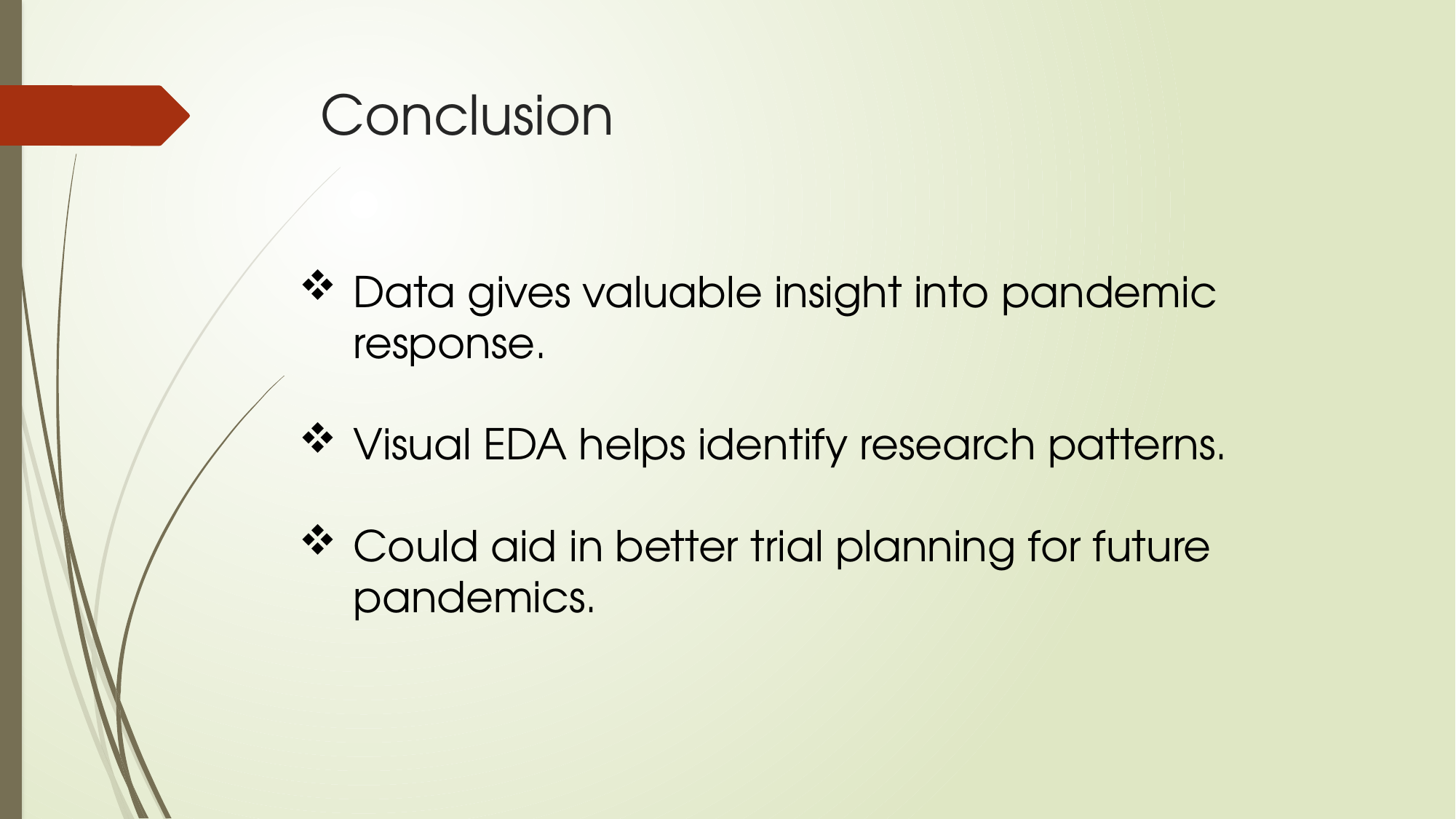

# Conclusion
Data gives valuable insight into pandemic response.

Visual EDA helps identify research patterns.

Could aid in better trial planning for future pandemics.